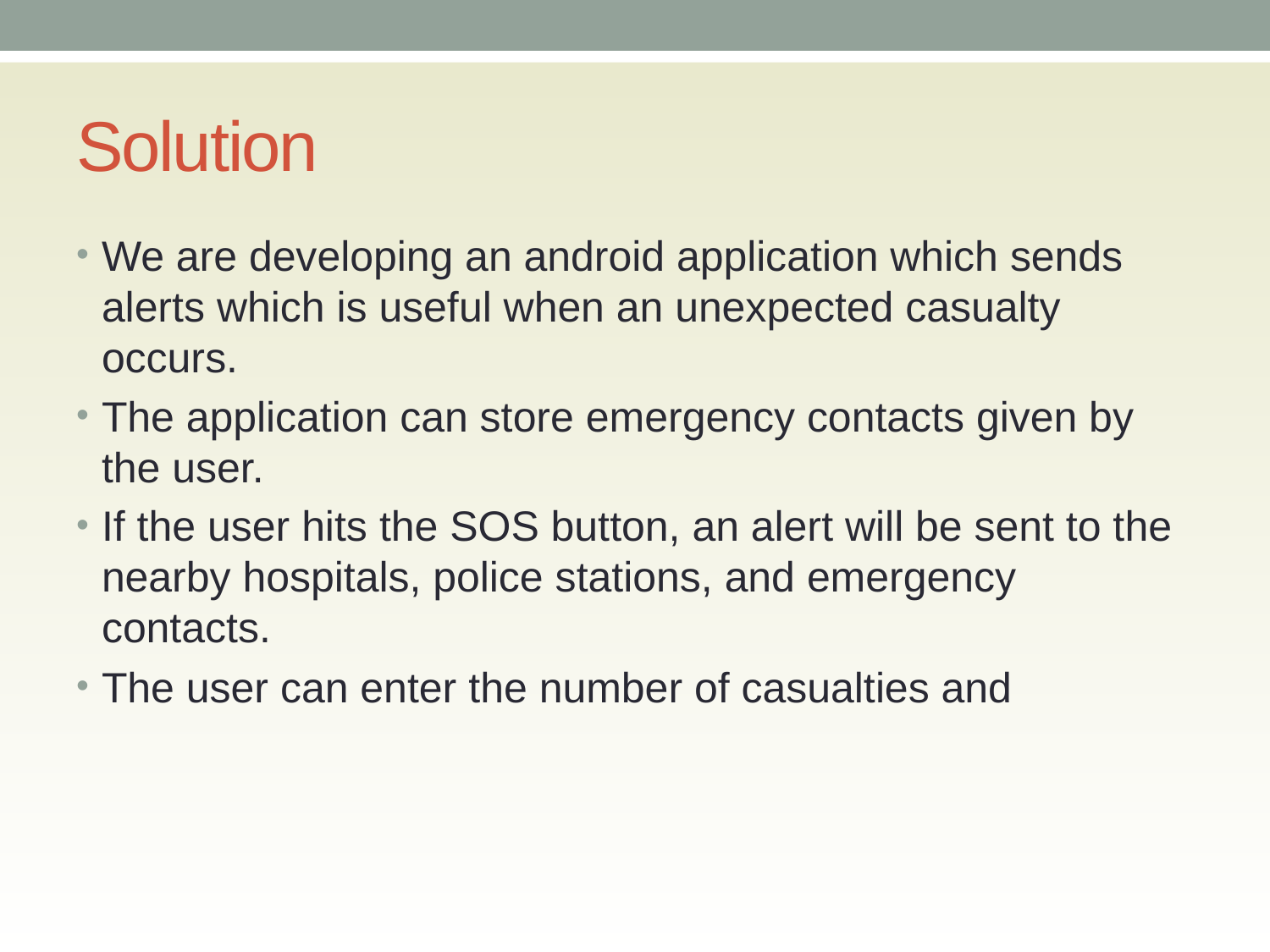

# Solution
We are developing an android application which sends alerts which is useful when an unexpected casualty occurs.
The application can store emergency contacts given by the user.
If the user hits the SOS button, an alert will be sent to the nearby hospitals, police stations, and emergency contacts.
The user can enter the number of casualties and